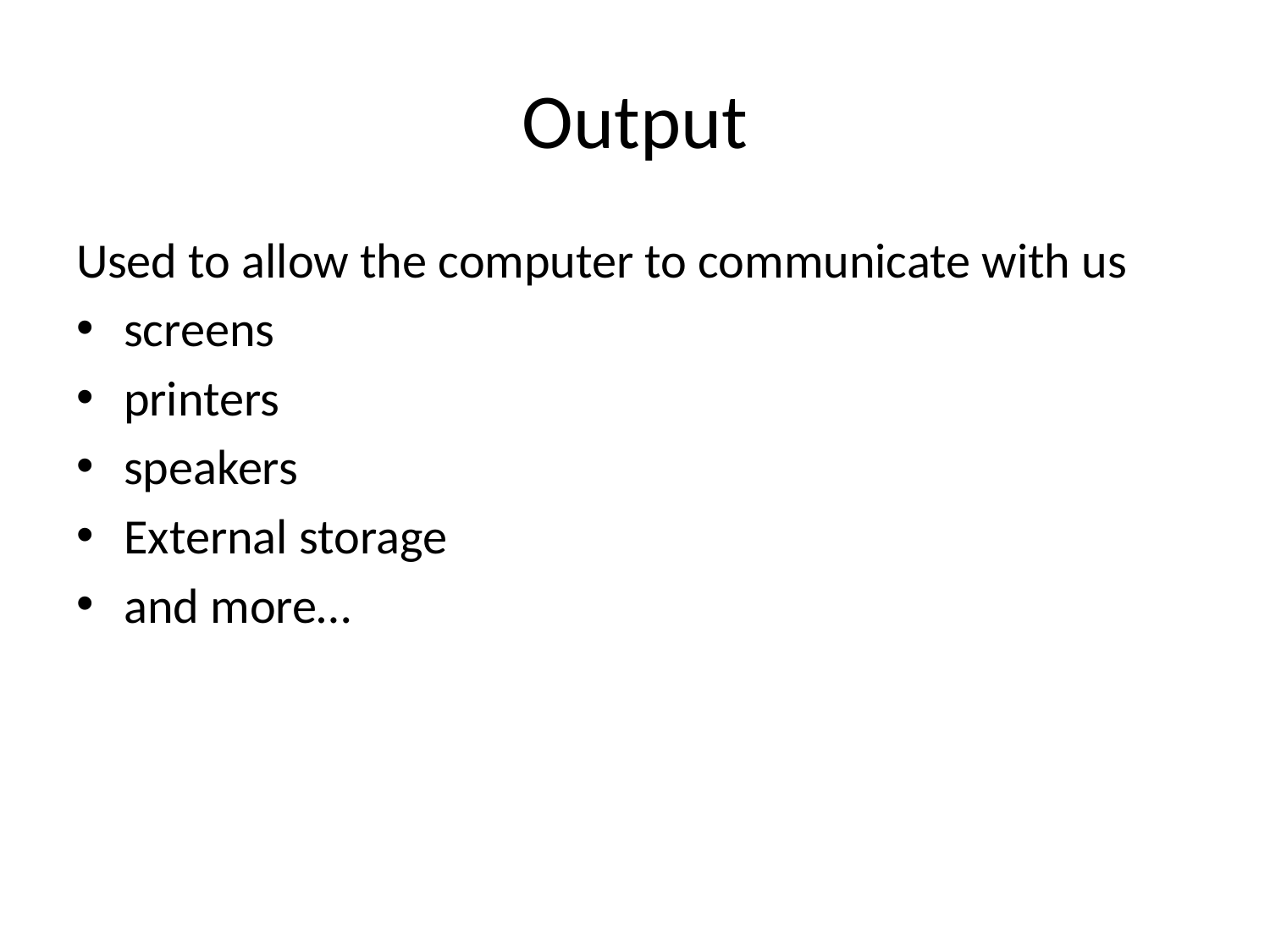

# Output
Used to allow the computer to communicate with us
screens
printers
speakers
External storage
and more…